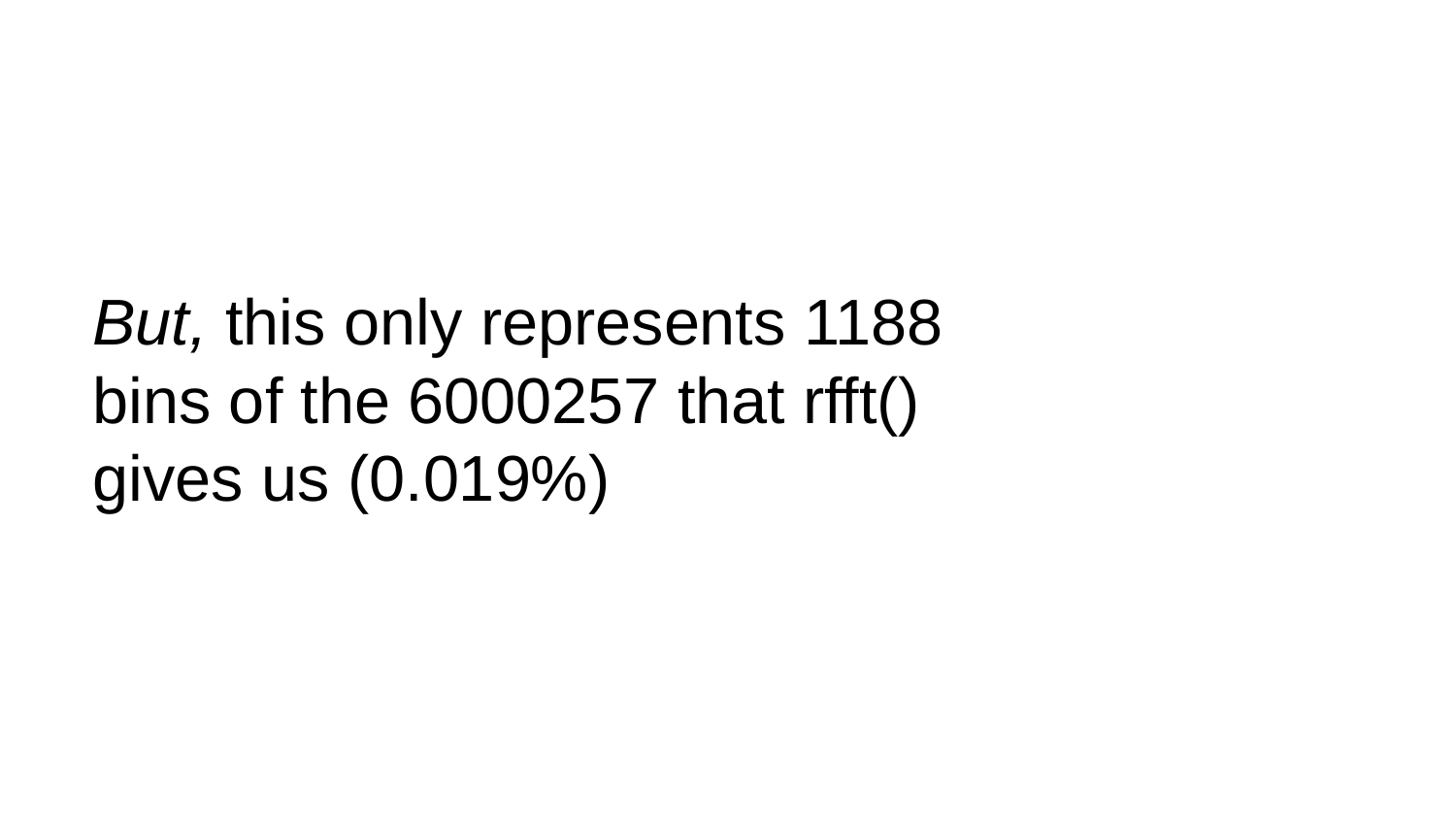

# But, this only represents 1188 bins of the 6000257 that rfft() gives us (0.019%)